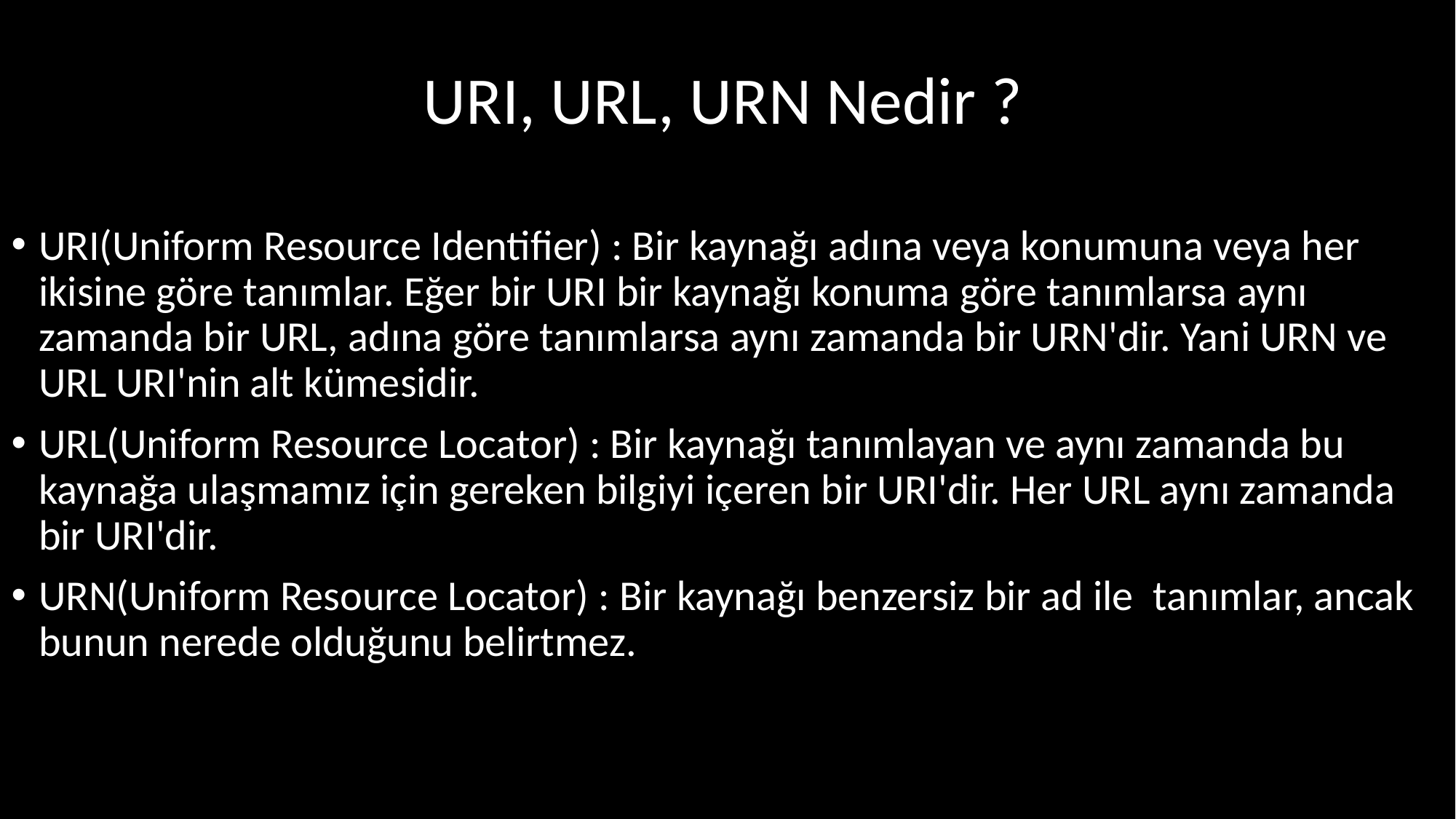

# URI, URL, URN Nedir ?
URI(Uniform Resource Identifier) : Bir kaynağı adına veya konumuna veya her ikisine göre tanımlar. Eğer bir URI bir kaynağı konuma göre tanımlarsa aynı zamanda bir URL, adına göre tanımlarsa aynı zamanda bir URN'dir. Yani URN ve URL URI'nin alt kümesidir.
URL(Uniform Resource Locator) : Bir kaynağı tanımlayan ve aynı zamanda bu kaynağa ulaşmamız için gereken bilgiyi içeren bir URI'dir. Her URL aynı zamanda bir URI'dir.
URN(Uniform Resource Locator) : Bir kaynağı benzersiz bir ad ile  tanımlar, ancak bunun nerede olduğunu belirtmez.